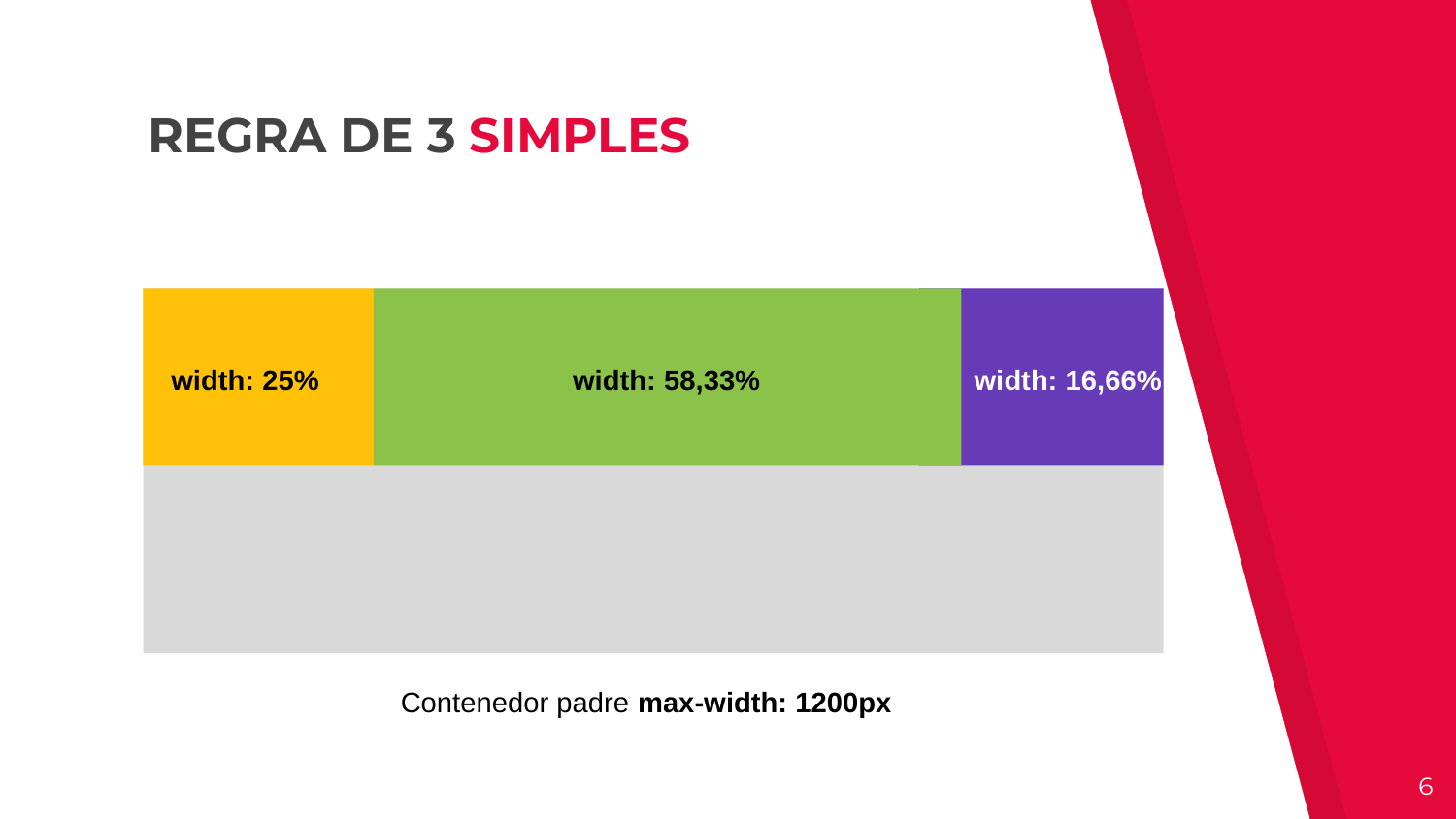

REGRA DE 3 SIMPLES

width: 25%
width: 58,33%
width: 16,66%
Contenedor padre max-width: 1200px
6